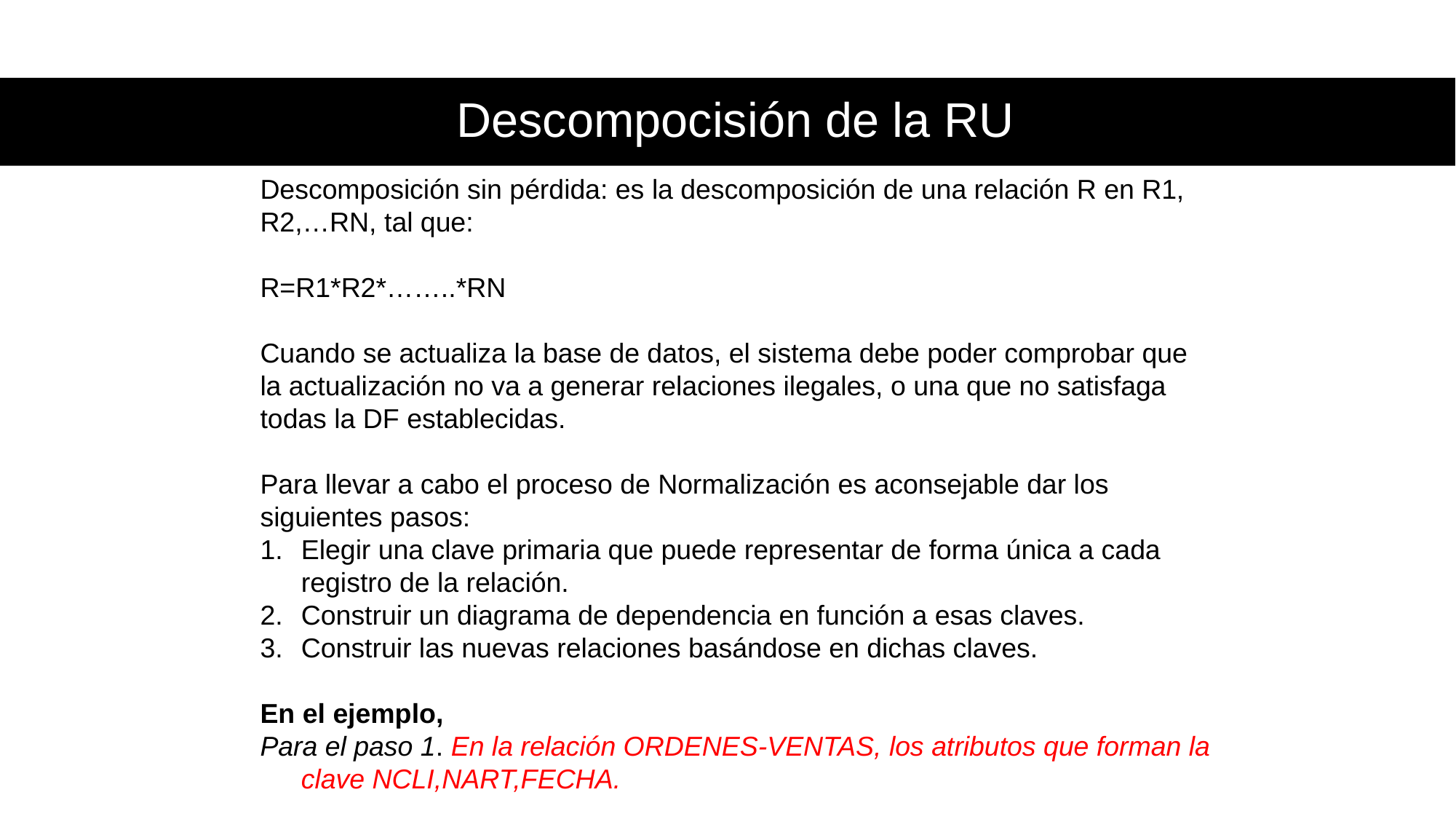

Descompocisión de la RU

Descomposición sin pérdida: es la descomposición de una relación R en R1, R2,…RN, tal que:

R=R1*R2*……..*RN

Cuando se actualiza la base de datos, el sistema debe poder comprobar que la actualización no va a generar relaciones ilegales, o una que no satisfaga todas la DF establecidas.

Para llevar a cabo el proceso de Normalización es aconsejable dar los siguientes pasos:
Elegir una clave primaria que puede representar de forma única a cada registro de la relación.
Construir un diagrama de dependencia en función a esas claves.
Construir las nuevas relaciones basándose en dichas claves.

En el ejemplo,
Para el paso 1. En la relación ORDENES-VENTAS, los atributos que forman la clave NCLI,NART,FECHA.